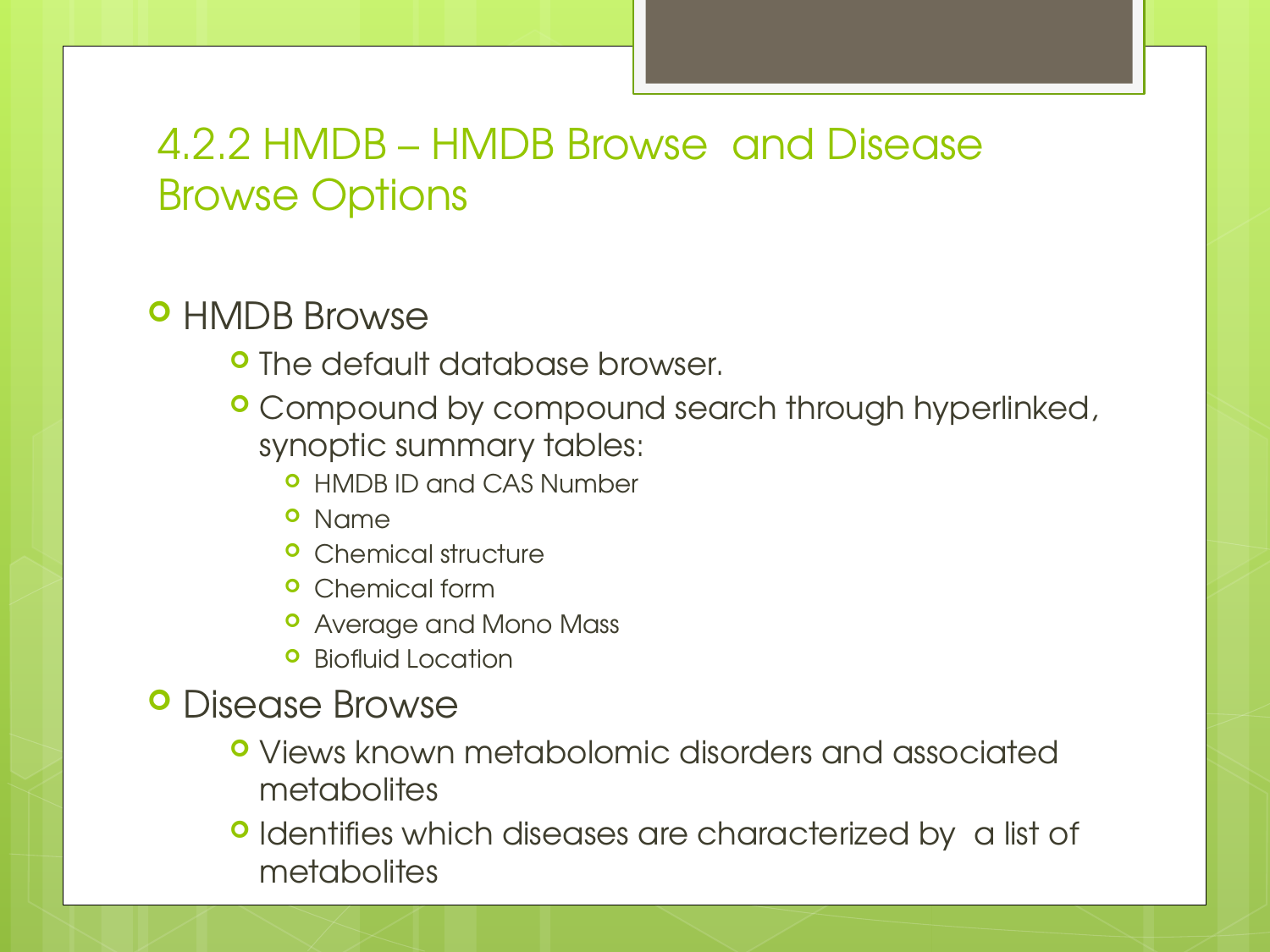

# 4.2.2 HMDB – HMDB Browse  and Disease Browse Options
HMDB Browse
The default database browser.
Compound by compound search through hyperlinked, synoptic summary tables:
HMDB ID and CAS Number
Name
Chemical structure
Chemical form
Average and Mono Mass
Biofluid Location
Disease Browse
Views known metabolomic disorders and associated metabolites
Identifies which diseases are characterized by  a list of metabolites